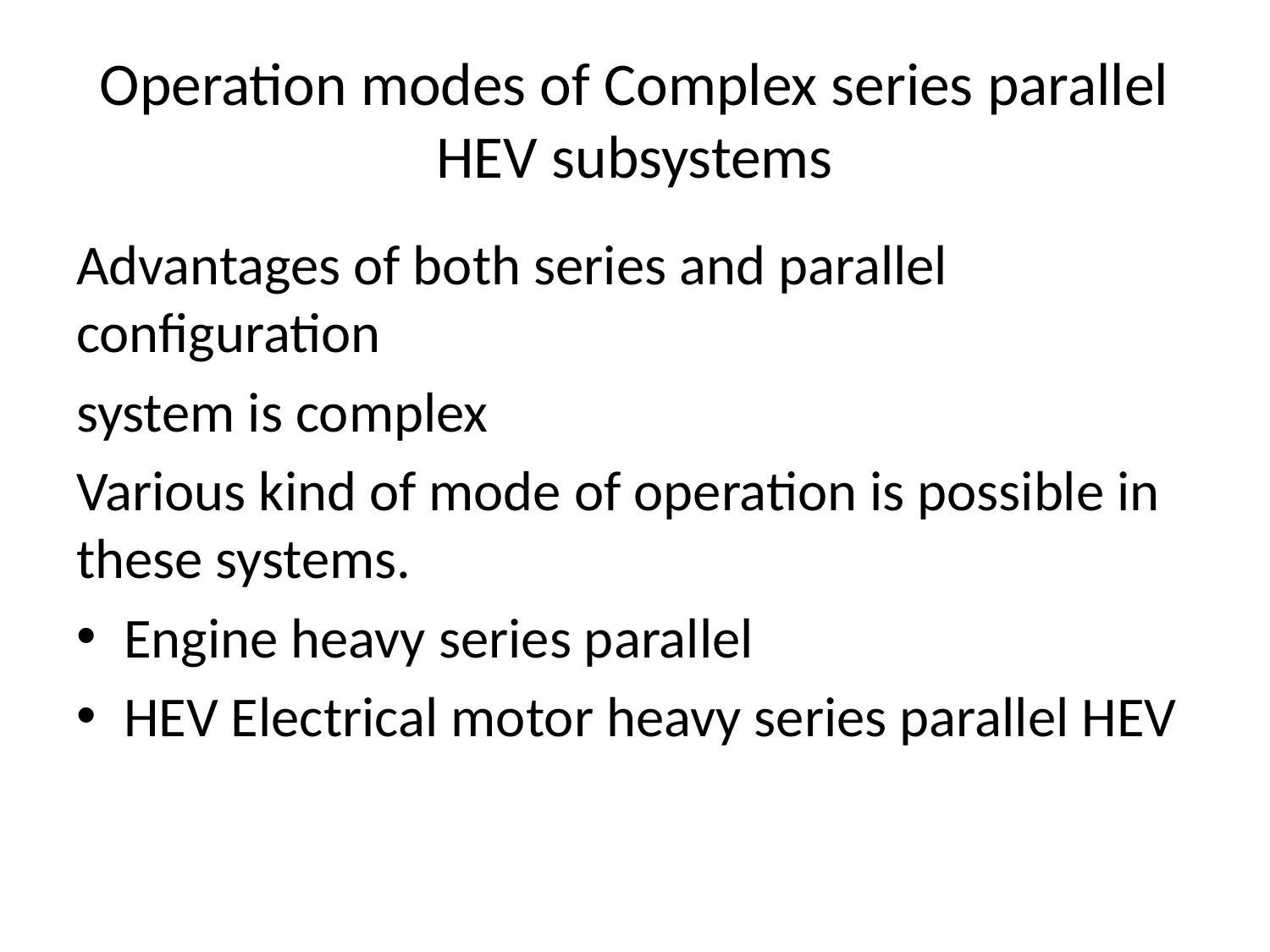

# Operation modes of Complex series parallel HEV subsystems
Advantages of both series and parallel configuration
system is complex
Various kind of mode of operation is possible in these systems.
Engine heavy series parallel
HEV Electrical motor heavy series parallel HEV